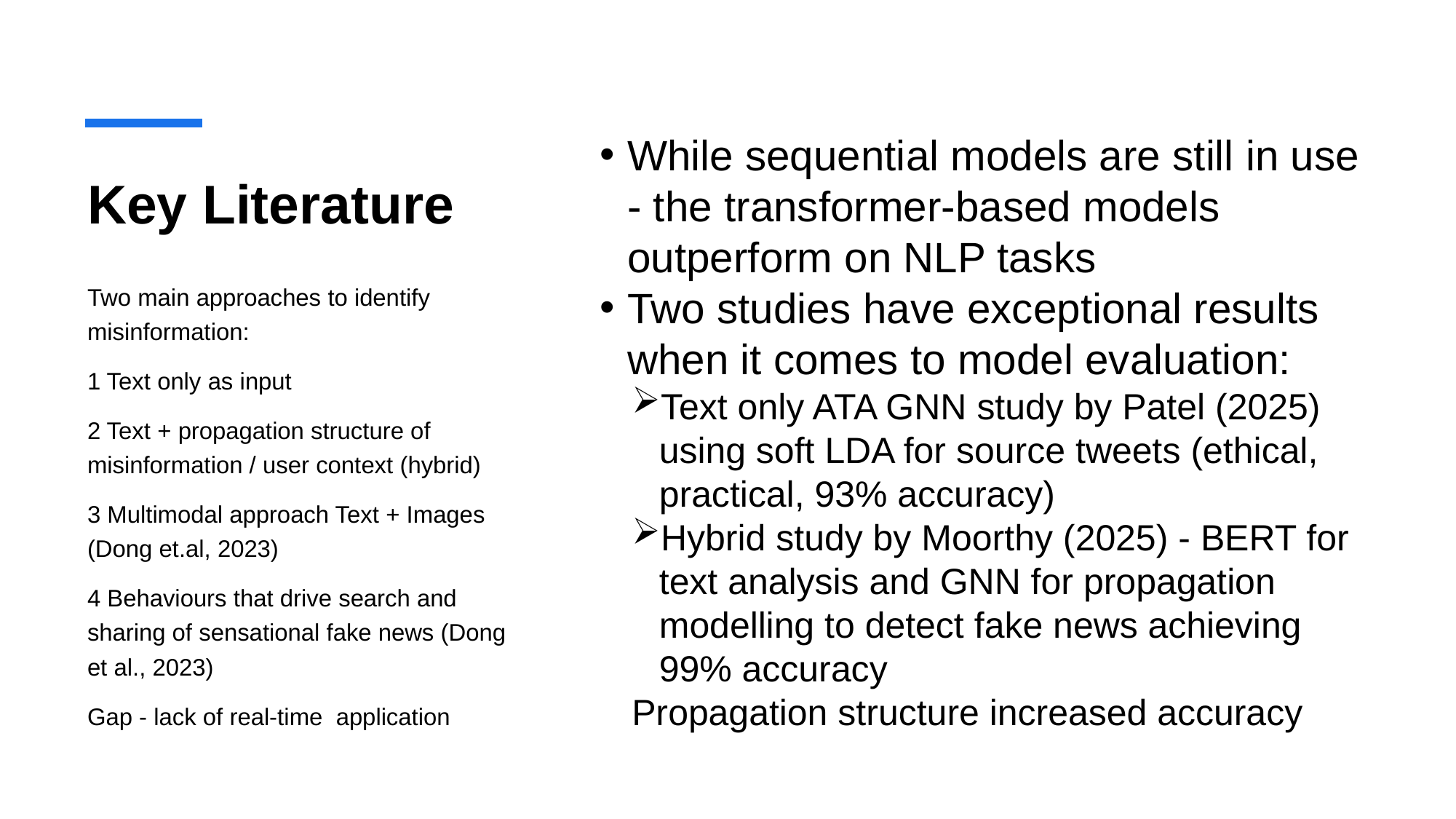

While sequential models are still in use - the transformer-based models outperform on NLP tasks
Two studies have exceptional results when it comes to model evaluation:
Text only ATA GNN study by Patel (2025) using soft LDA for source tweets (ethical, practical, 93% accuracy)
Hybrid study by Moorthy (2025) - BERT for text analysis and GNN for propagation modelling to detect fake news achieving 99% accuracy
Propagation structure increased accuracy

# Key Literature
Two main approaches to identify misinformation:
1 Text only as input
2 Text + propagation structure of misinformation / user context (hybrid)
3 Multimodal approach Text + Images (Dong et.al, 2023)
4 Behaviours that drive search and sharing of sensational fake news (Dong et al., 2023)
Gap - lack of real-time  application